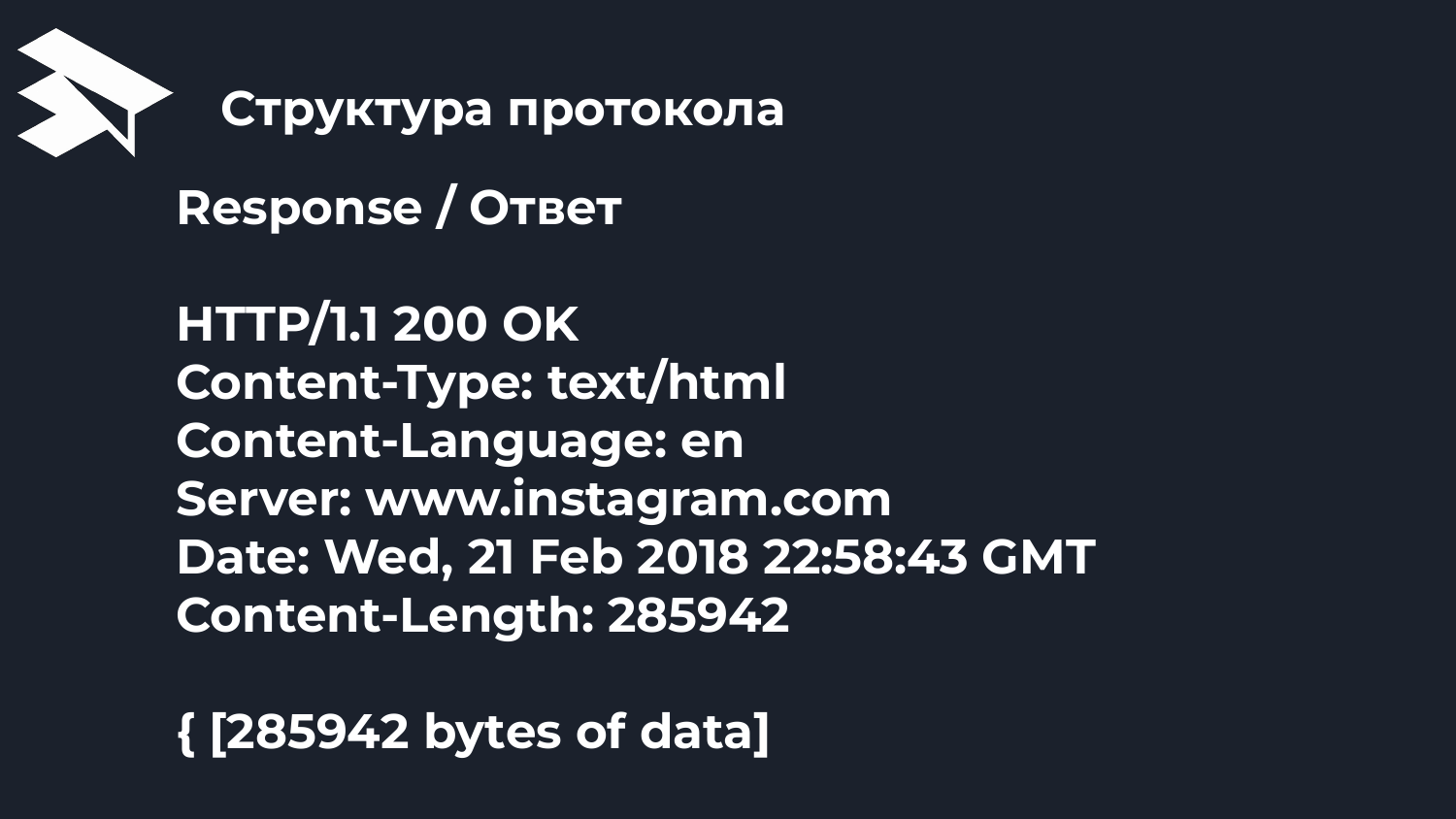

# Структура протокола
Response / Ответ

HTTP/1.1 200 OK
Content-Type: text/html
Content-Language: en
Server: www.instagram.com
Date: Wed, 21 Feb 2018 22:58:43 GMT
Content-Length: 285942

{ [285942 bytes of data]